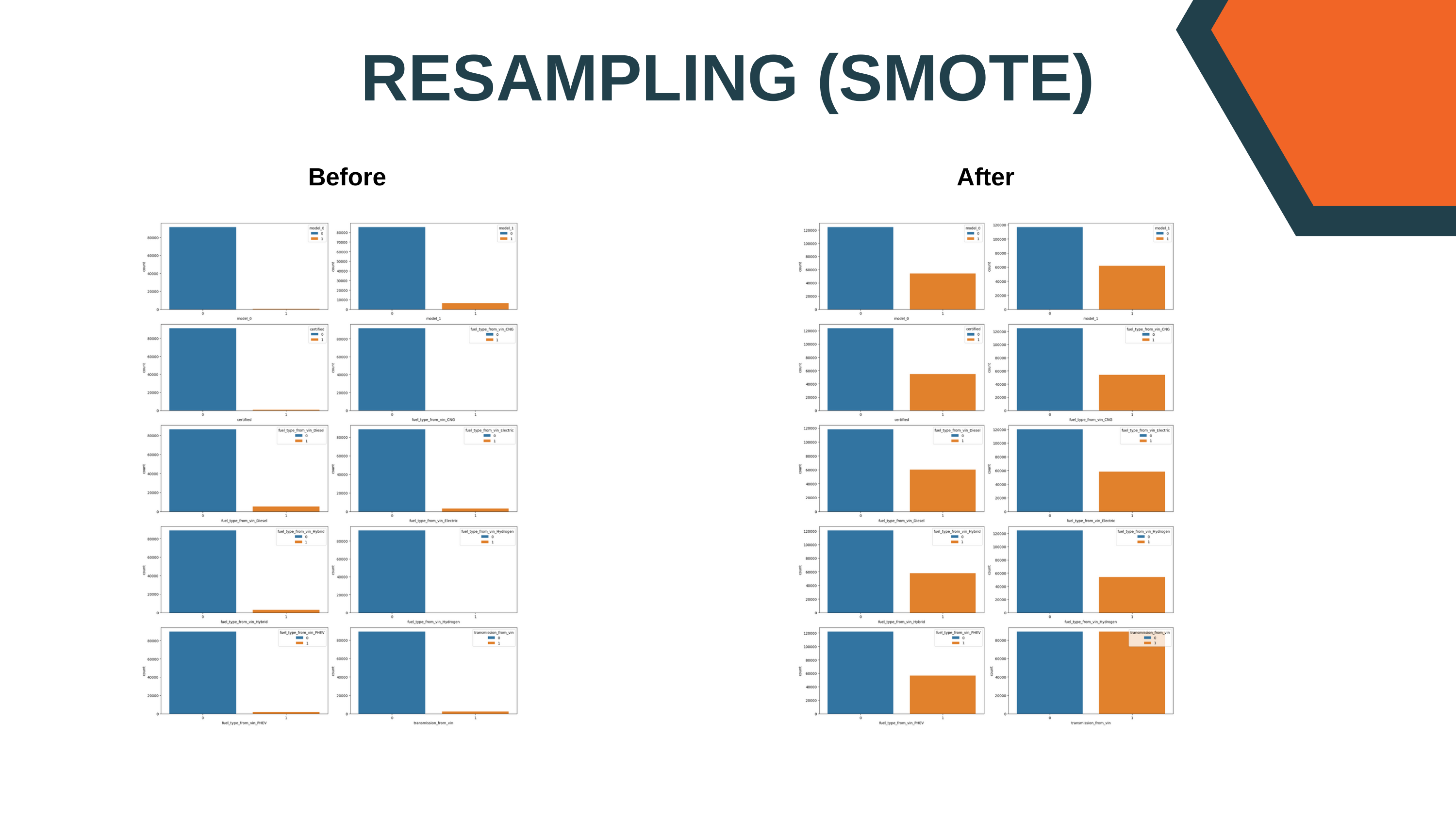

RESAMPLING (SMOTE)
Before
After
Zero Waste Initiatives